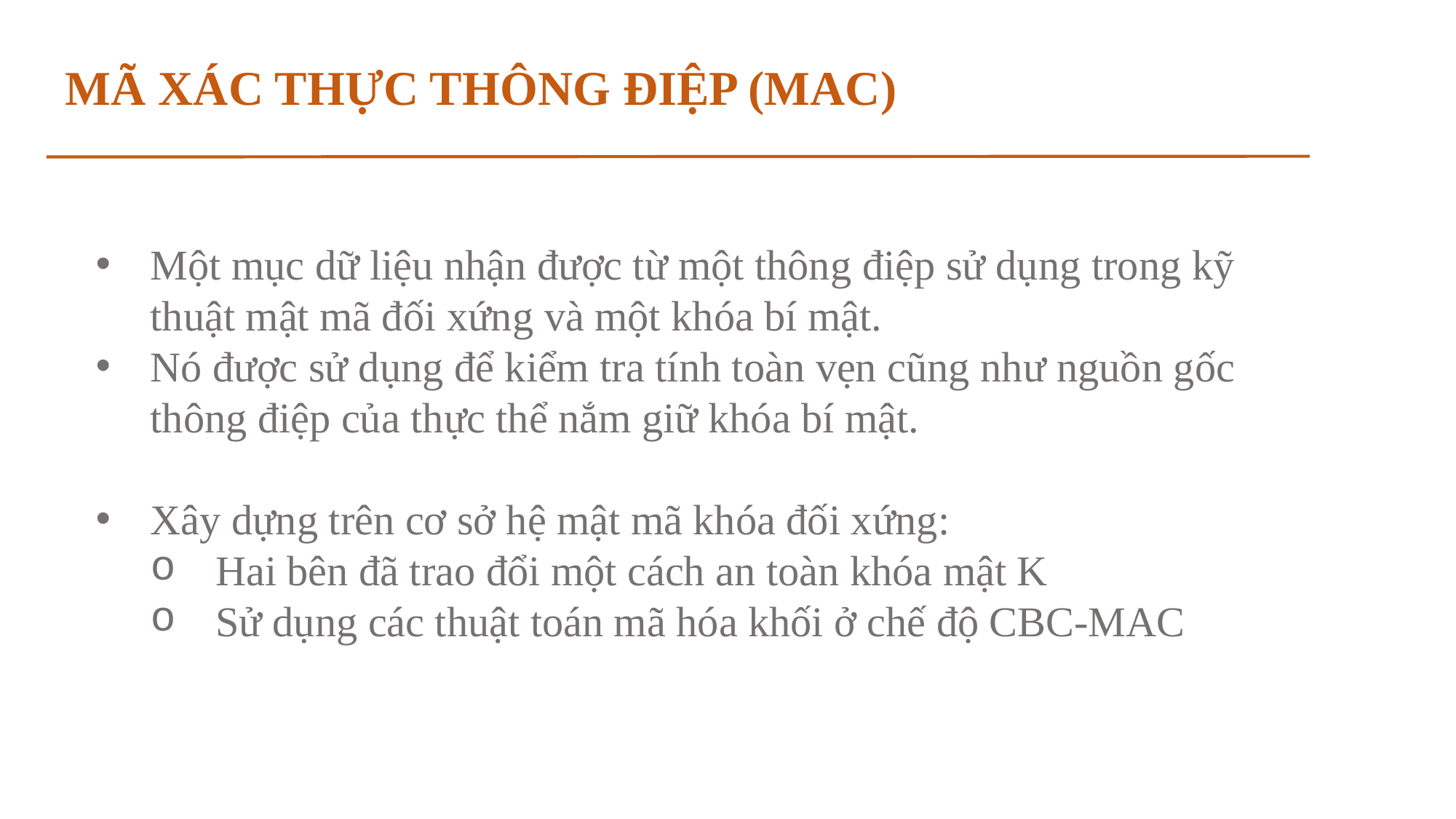

MÃ XÁC THỰC THÔNG ĐIỆP (MAC)
Một mục dữ liệu nhận được từ một thông điệp sử dụng trong kỹ thuật mật mã đối xứng và một khóa bí mật.
Nó được sử dụng để kiểm tra tính toàn vẹn cũng như nguồn gốc thông điệp của thực thể nắm giữ khóa bí mật.

Xây dựng trên cơ sở hệ mật mã khóa đối xứng:
 Hai bên đã trao đổi một cách an toàn khóa mật K
 Sử dụng các thuật toán mã hóa khối ở chế độ CBC-MAC